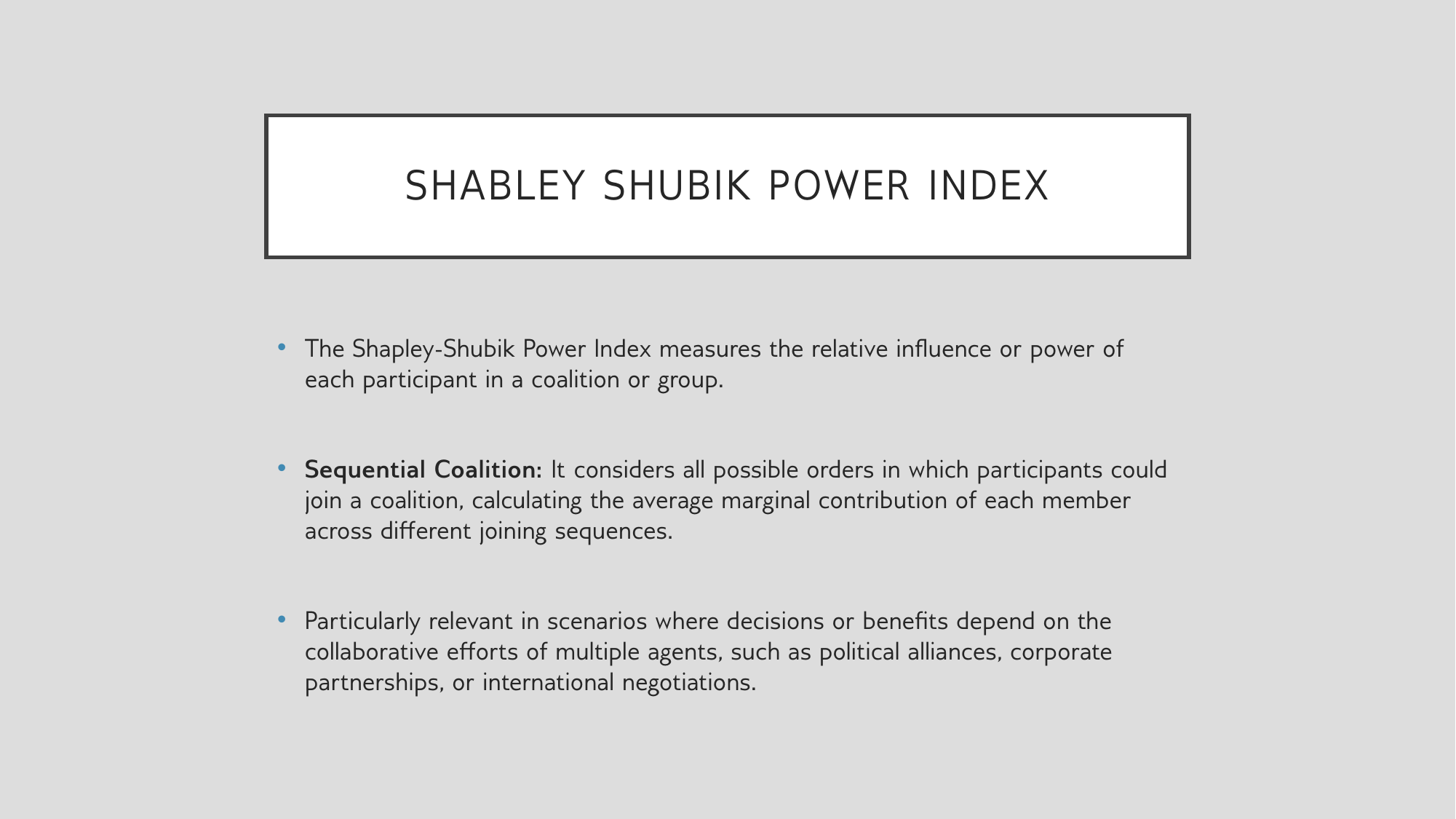

# Shabley shubik power index
The Shapley-Shubik Power Index measures the relative influence or power of each participant in a coalition or group.

Sequential Coalition: It considers all possible orders in which participants could join a coalition, calculating the average marginal contribution of each member across different joining sequences.

Particularly relevant in scenarios where decisions or benefits depend on the collaborative efforts of multiple agents, such as political alliances, corporate partnerships, or international negotiations.